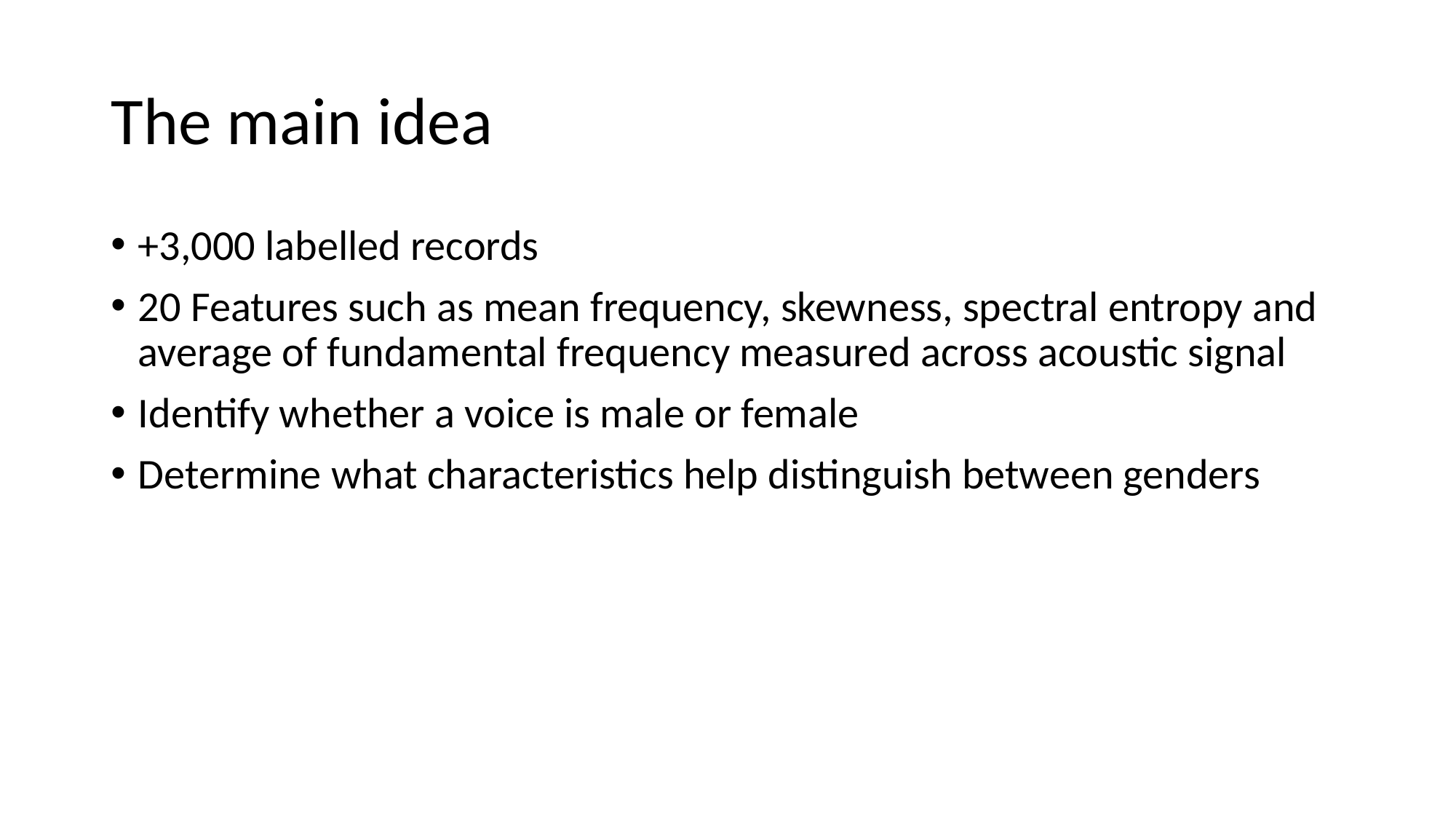

# The main idea
+3,000 labelled records
20 Features such as mean frequency, skewness, spectral entropy and average of fundamental frequency measured across acoustic signal
Identify whether a voice is male or female
Determine what characteristics help distinguish between genders